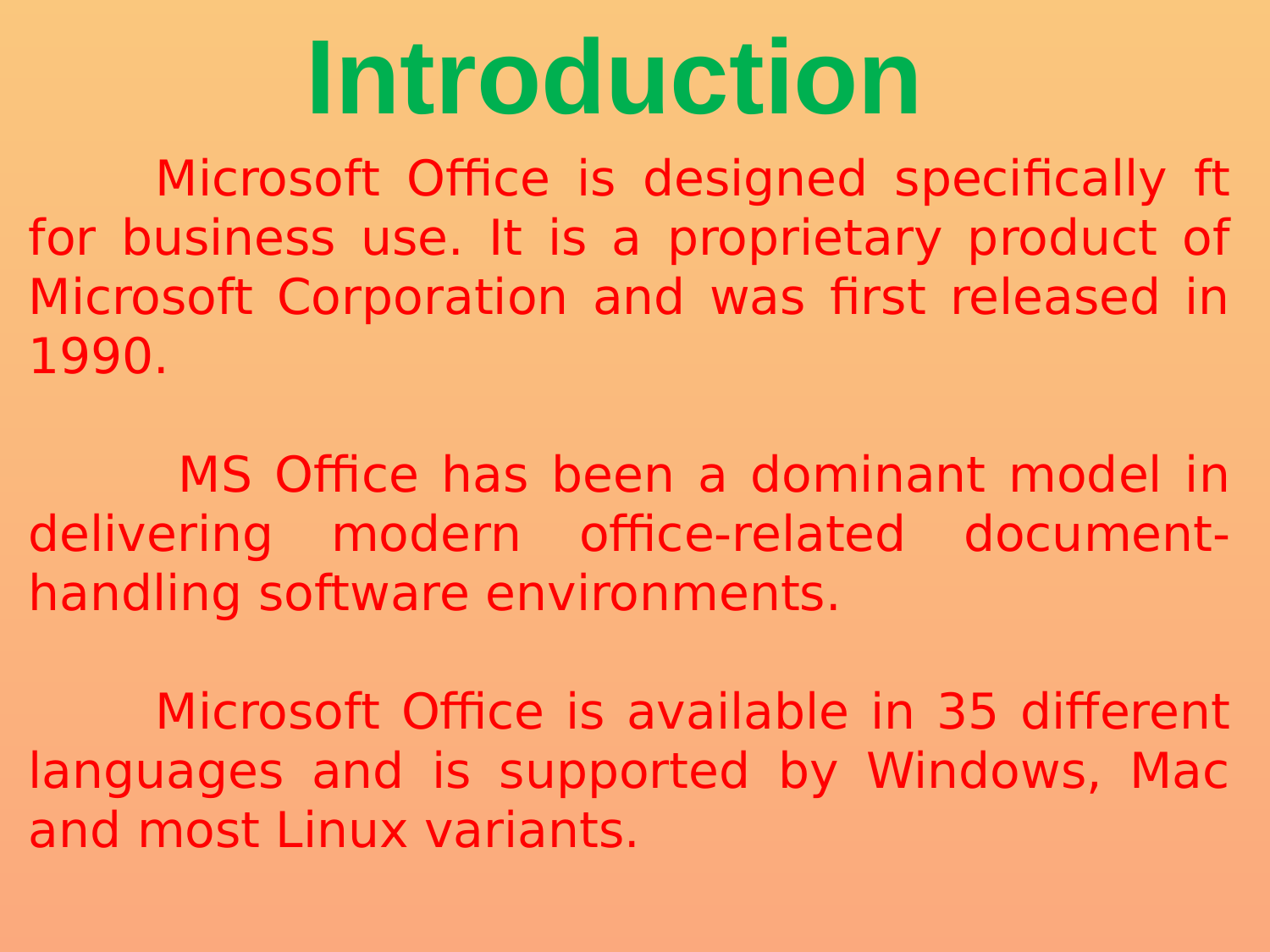

Introduction
	Microsoft Office is designed specifically ft for business use. It is a proprietary product of Microsoft Corporation and was first released in 1990.

	 MS Office has been a dominant model in delivering modern office-related document-handling software environments.

	Microsoft Office is available in 35 different languages and is supported by Windows, Mac and most Linux variants.